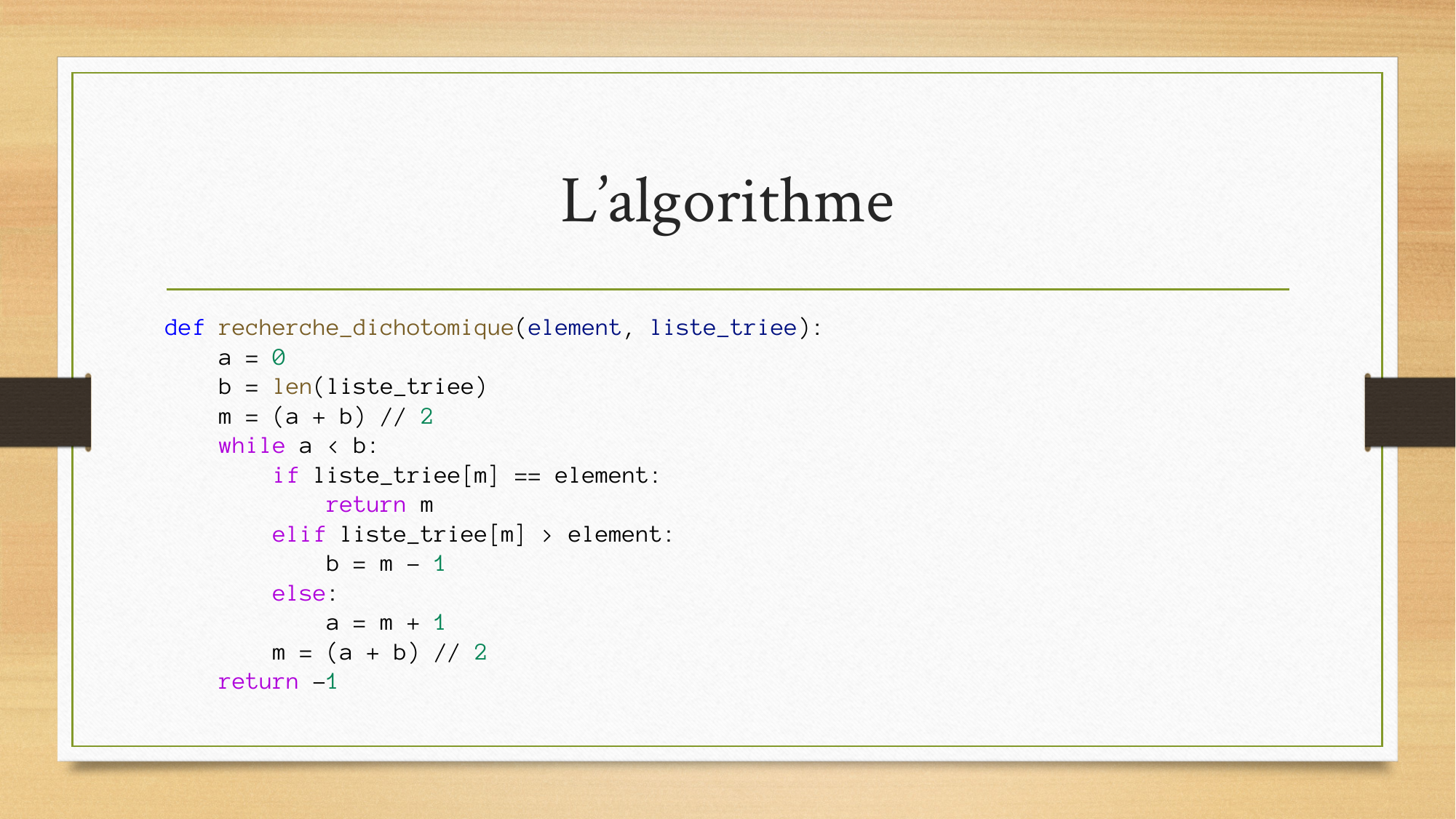

# L’algorithme
def recherche_dichotomique(element, liste_triee):
    a = 0
    b = len(liste_triee)
    m = (a + b) // 2
    while a < b:
        if liste_triee[m] == element:
            return m
        elif liste_triee[m] > element:
            b = m - 1
        else:
            a = m + 1
        m = (a + b) // 2
    return -1